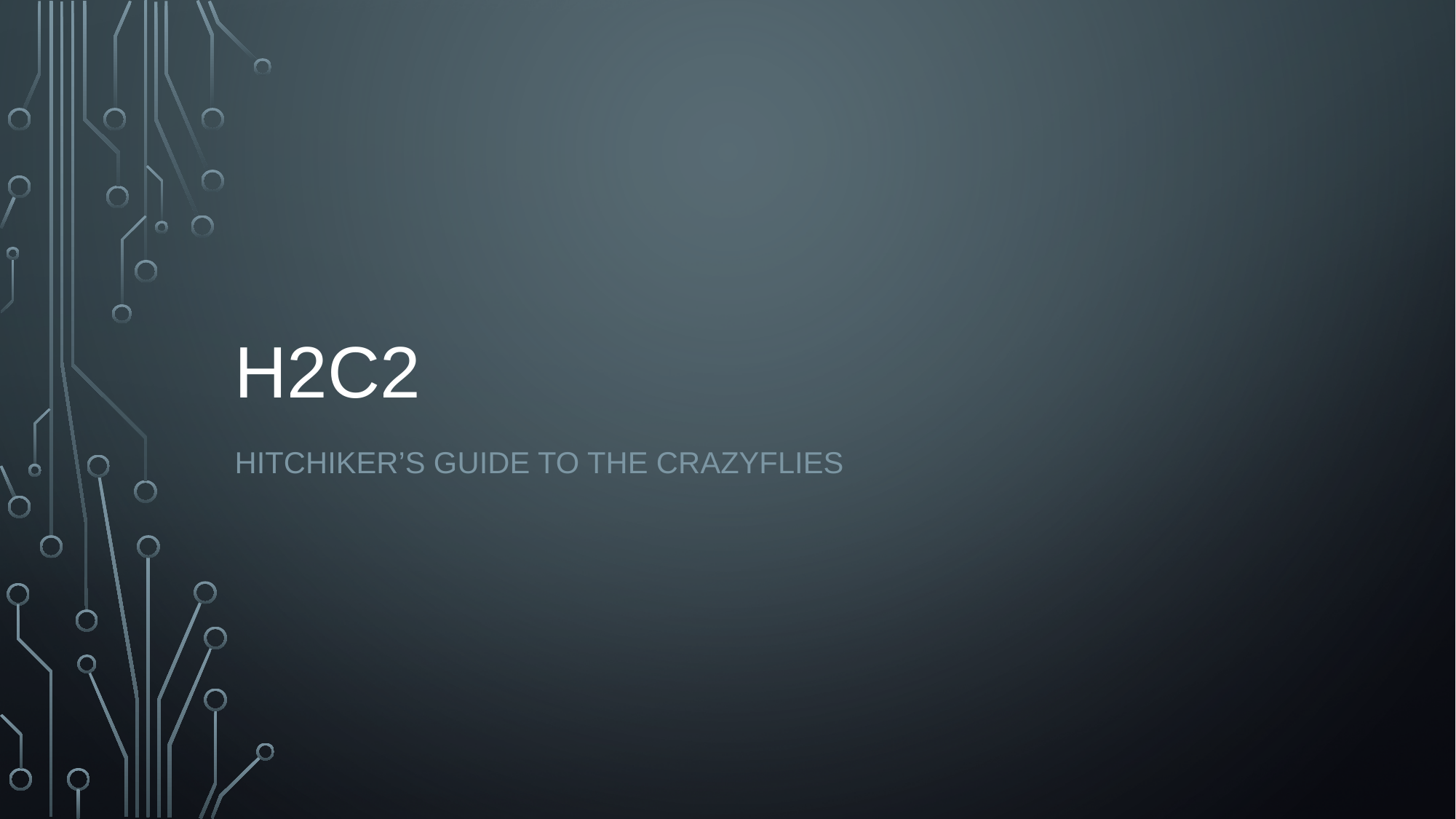

# H2C2
Hitchiker’s guide to the Crazyflies